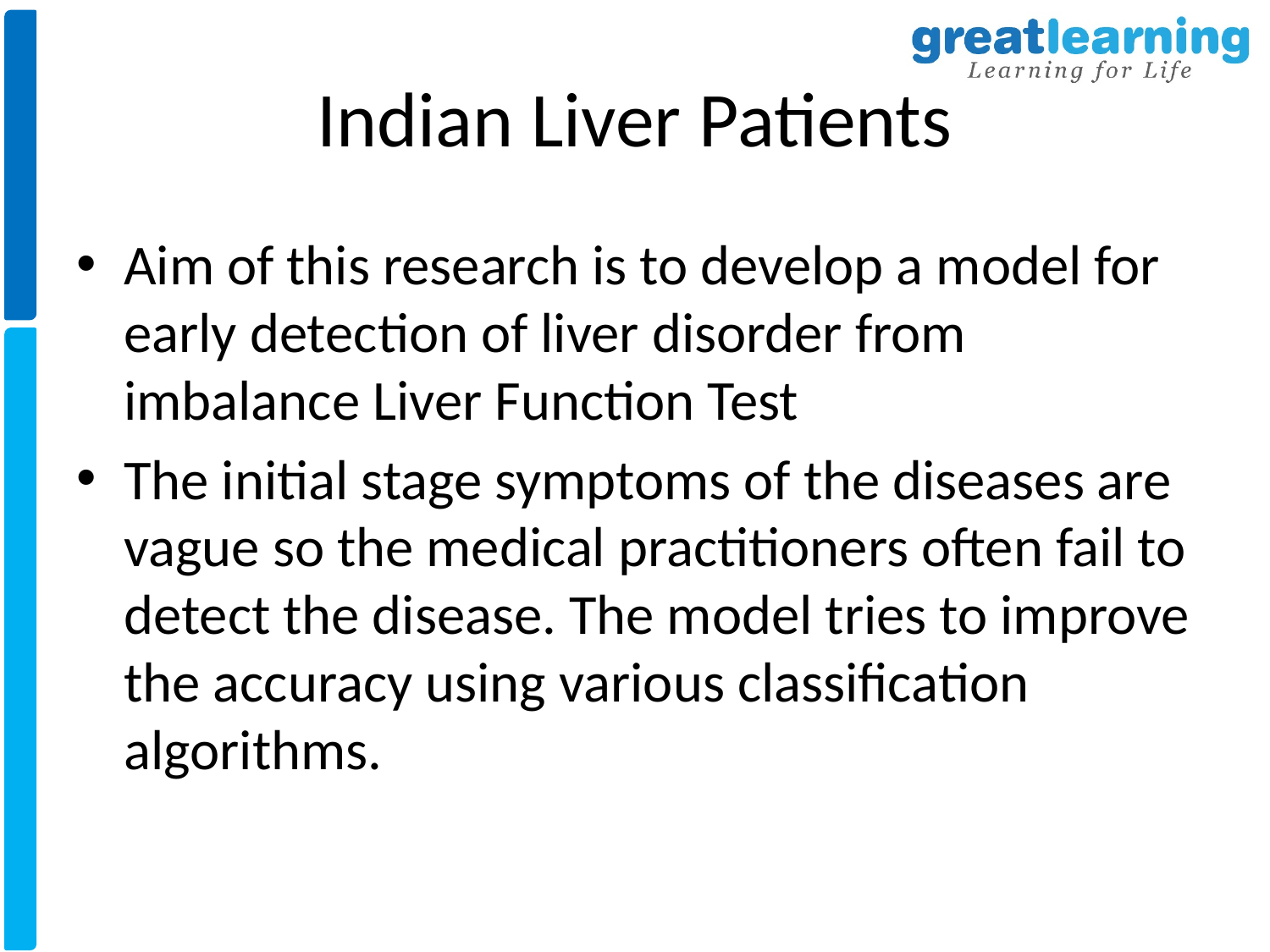

# Indian Liver Patients
Aim of this research is to develop a model for early detection of liver disorder from imbalance Liver Function Test
The initial stage symptoms of the diseases are vague so the medical practitioners often fail to detect the disease. The model tries to improve the accuracy using various classification algorithms.